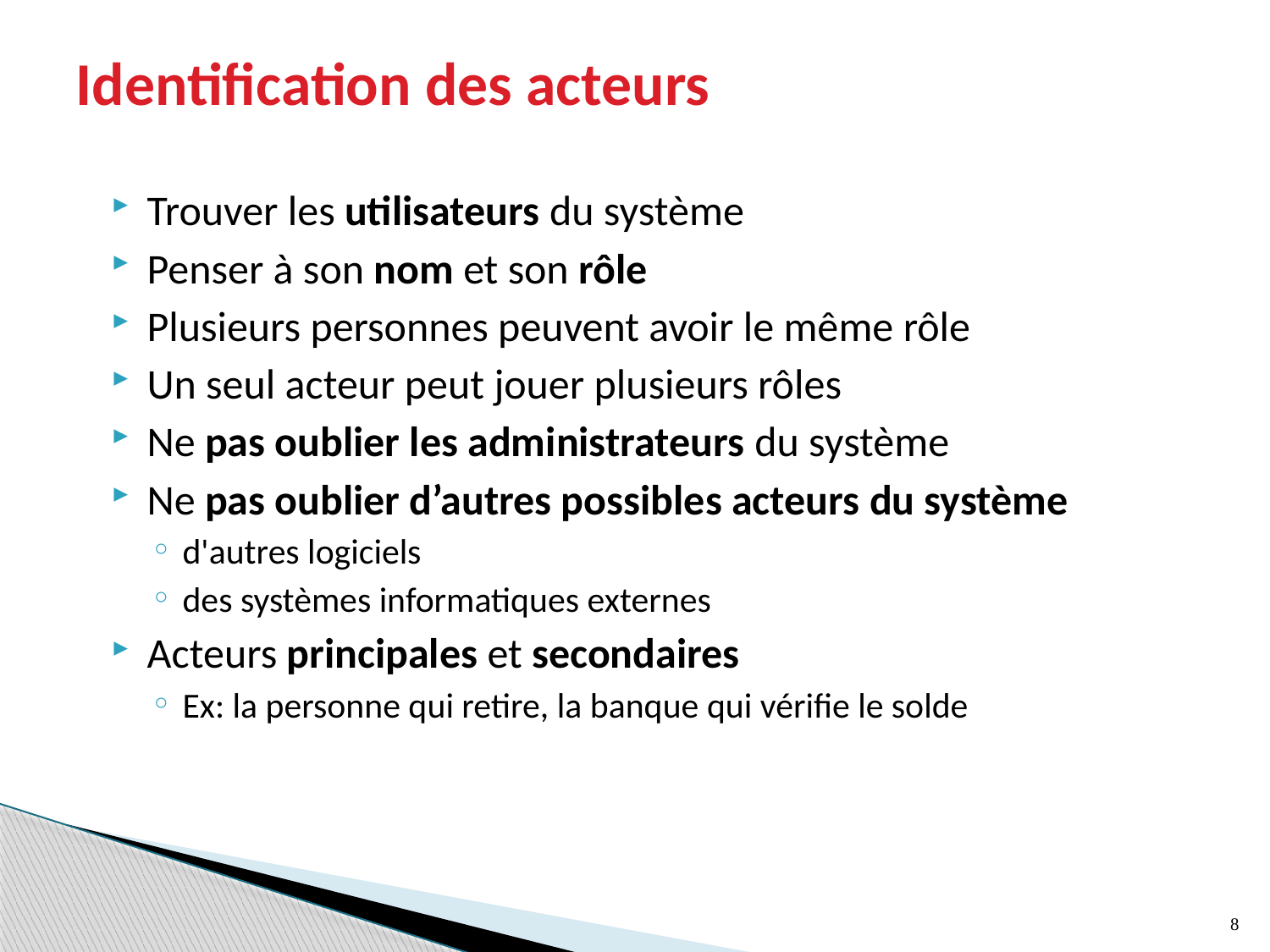

# Identification des acteurs
Trouver les utilisateurs du système
Penser à son nom et son rôle
Plusieurs personnes peuvent avoir le même rôle
Un seul acteur peut jouer plusieurs rôles
Ne pas oublier les administrateurs du système
Ne pas oublier d’autres possibles acteurs du système
d'autres logiciels
des systèmes informatiques externes
Acteurs principales et secondaires
Ex: la personne qui retire, la banque qui vérifie le solde

8